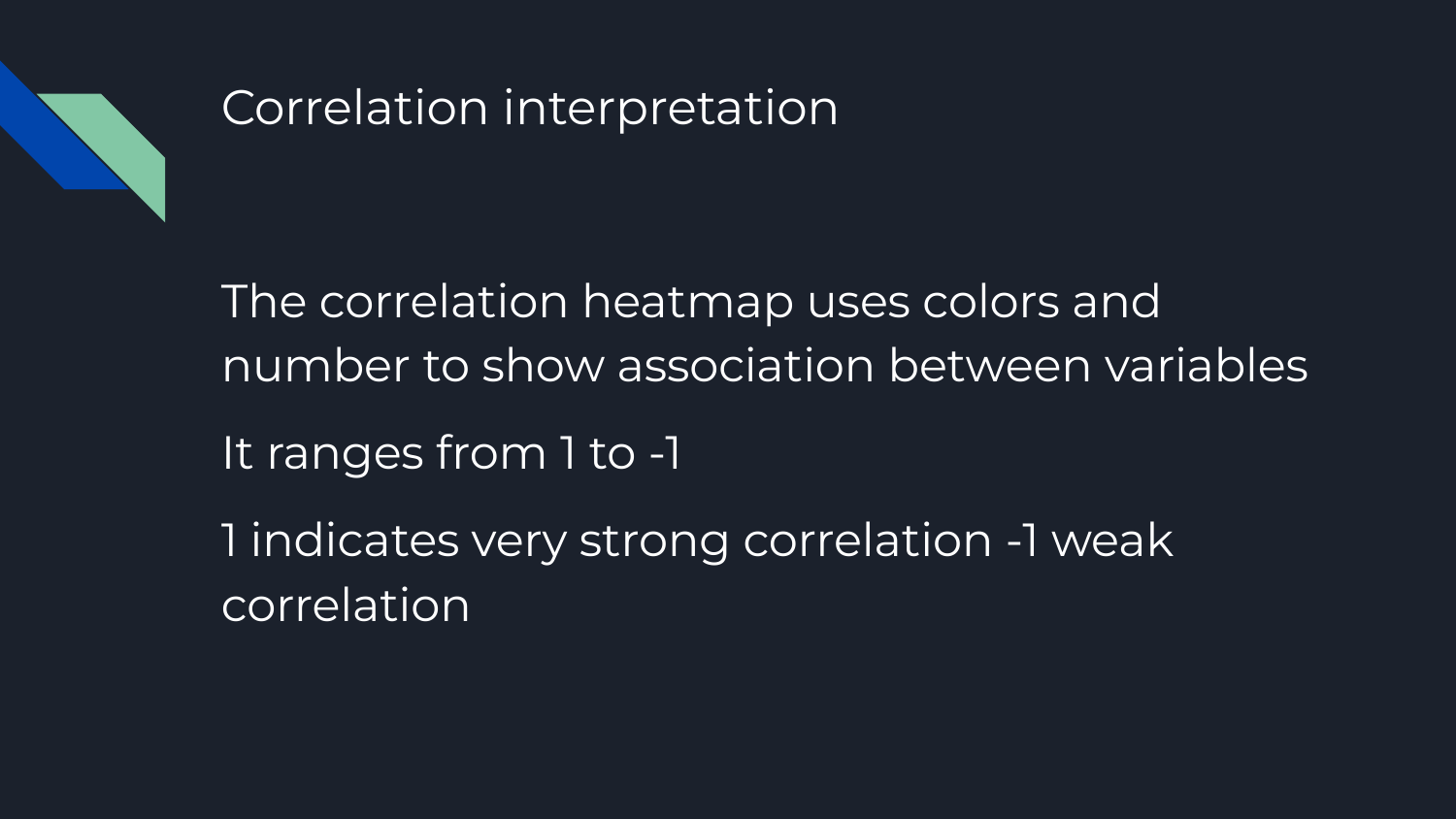

# Correlation interpretation
The correlation heatmap uses colors and number to show association between variables
It ranges from 1 to -1
1 indicates very strong correlation -1 weak correlation